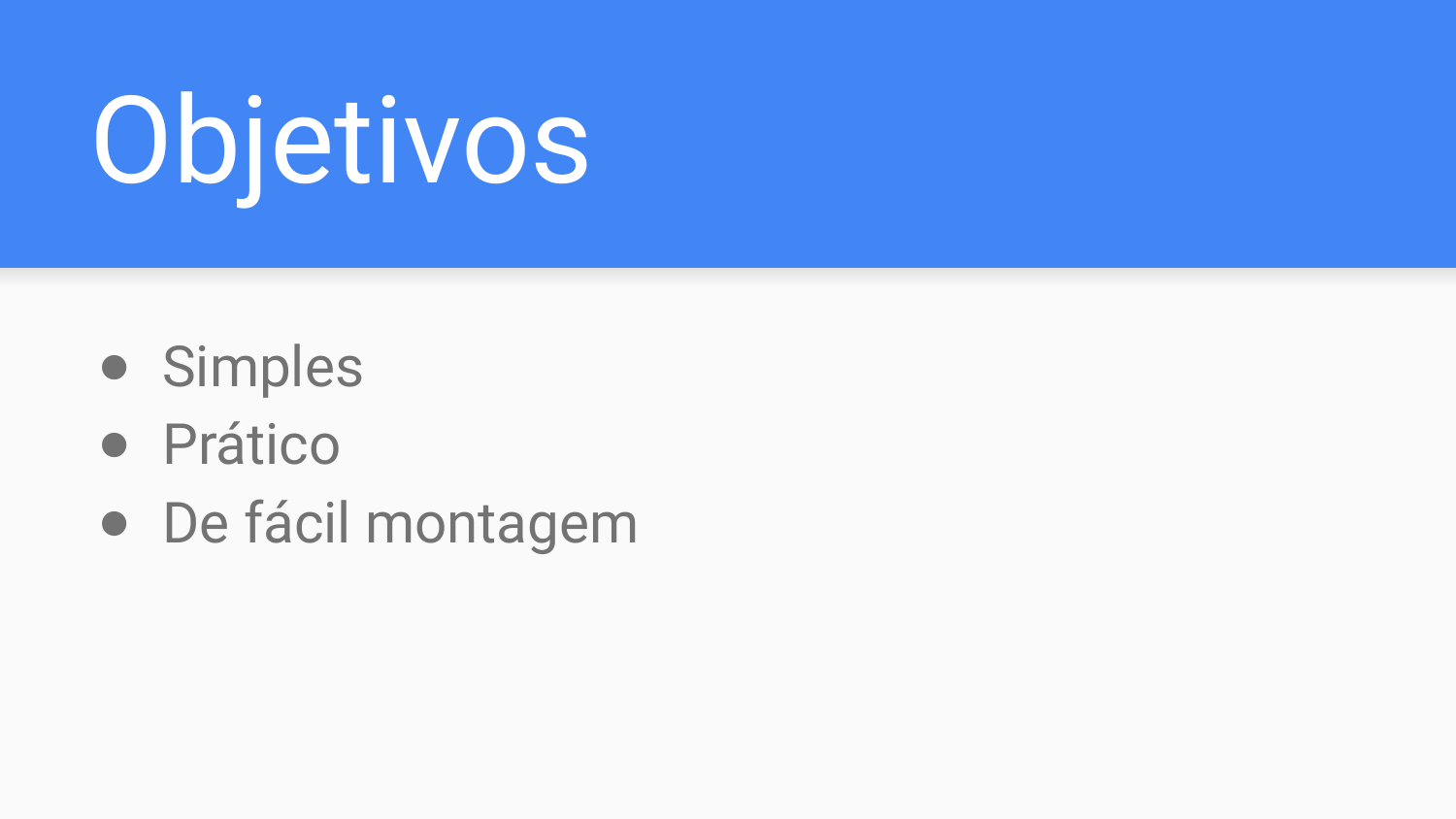

# Objetivos
Simples
Prático
De fácil montagem